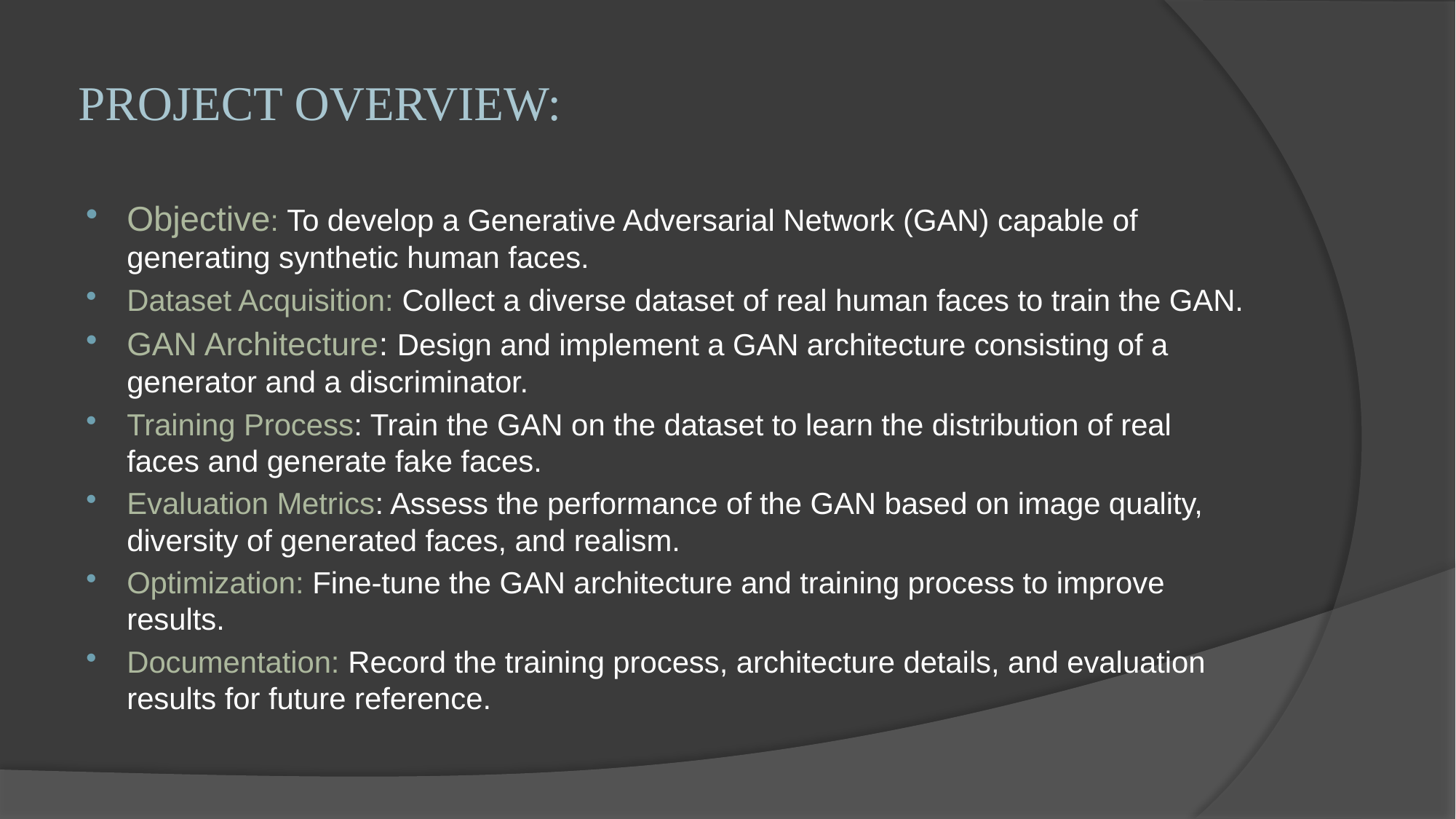

# PROJECT OVERVIEW:
Objective: To develop a Generative Adversarial Network (GAN) capable of generating synthetic human faces.
Dataset Acquisition: Collect a diverse dataset of real human faces to train the GAN.
GAN Architecture: Design and implement a GAN architecture consisting of a generator and a discriminator.
Training Process: Train the GAN on the dataset to learn the distribution of real faces and generate fake faces.
Evaluation Metrics: Assess the performance of the GAN based on image quality, diversity of generated faces, and realism.
Optimization: Fine-tune the GAN architecture and training process to improve results.
Documentation: Record the training process, architecture details, and evaluation results for future reference.